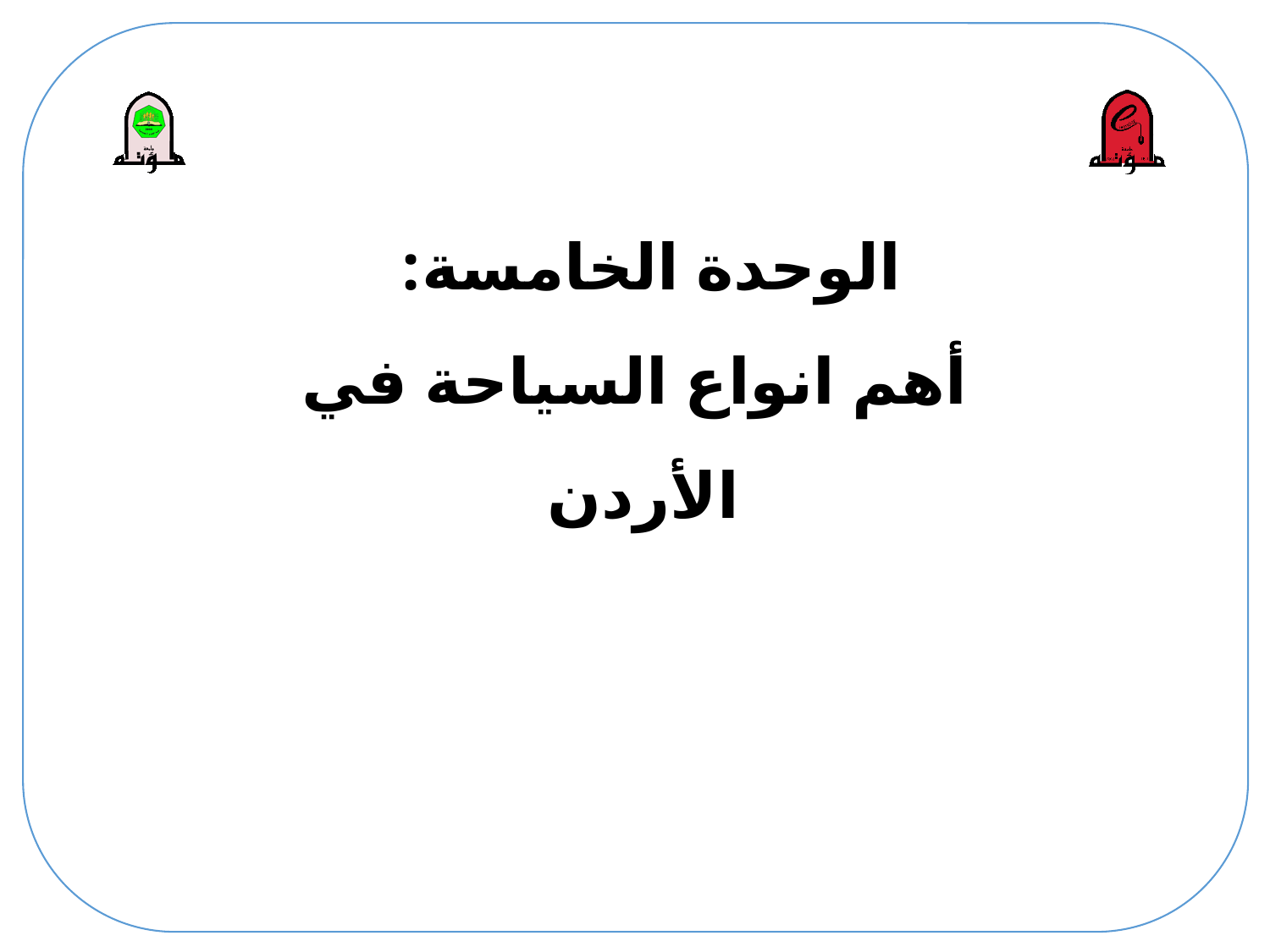

# الوحدة الخامسة: أهم انواع السياحة في الأردن